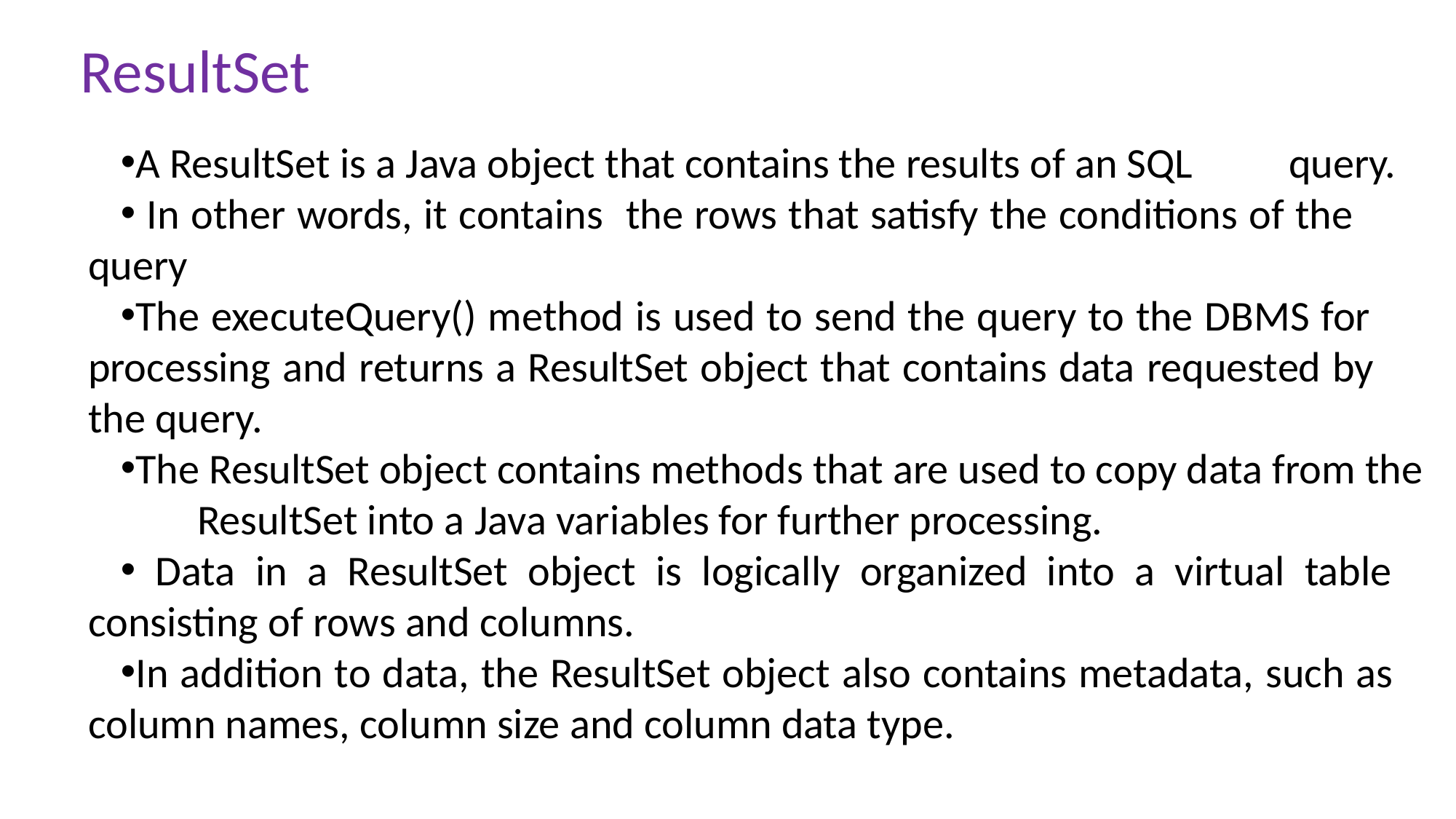

ResultSet
A ResultSet is a Java object that contains the results of an SQL 	query.
 In other words, it contains  the rows that satisfy the conditions of the 	query
The executeQuery() method is used to send the query to the DBMS for 	processing and returns a ResultSet object that contains data requested by 	the query.
The ResultSet object contains methods that are used to copy data from the 	ResultSet into a Java variables for further processing.
 Data in a ResultSet object is logically organized into a virtual table 	consisting of rows and columns.
In addition to data, the ResultSet object also contains metadata, such as 	column names, column size and column data type.